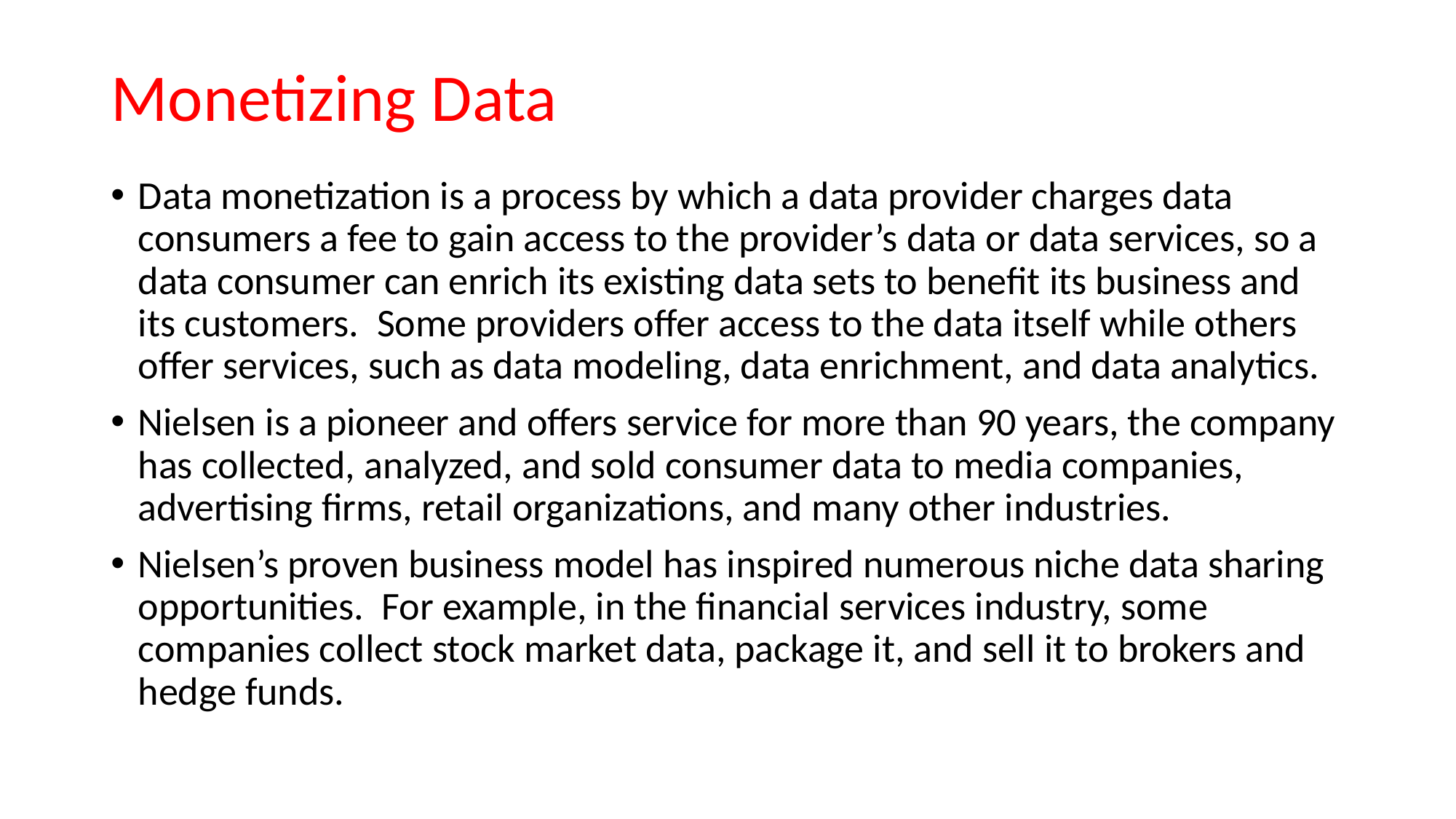

# Monetizing Data
Data monetization is a process by which a data provider charges data consumers a fee to gain access to the provider’s data or data services, so a data consumer can enrich its existing data sets to benefit its business and its customers.  Some providers offer access to the data itself while others offer services, such as data modeling, data enrichment, and data analytics.
Nielsen is a pioneer and offers service for more than 90 years, the company has collected, analyzed, and sold consumer data to media companies, advertising firms, retail organizations, and many other industries.
Nielsen’s proven business model has inspired numerous niche data sharing opportunities.  For example, in the financial services industry, some companies collect stock market data, package it, and sell it to brokers and hedge funds.